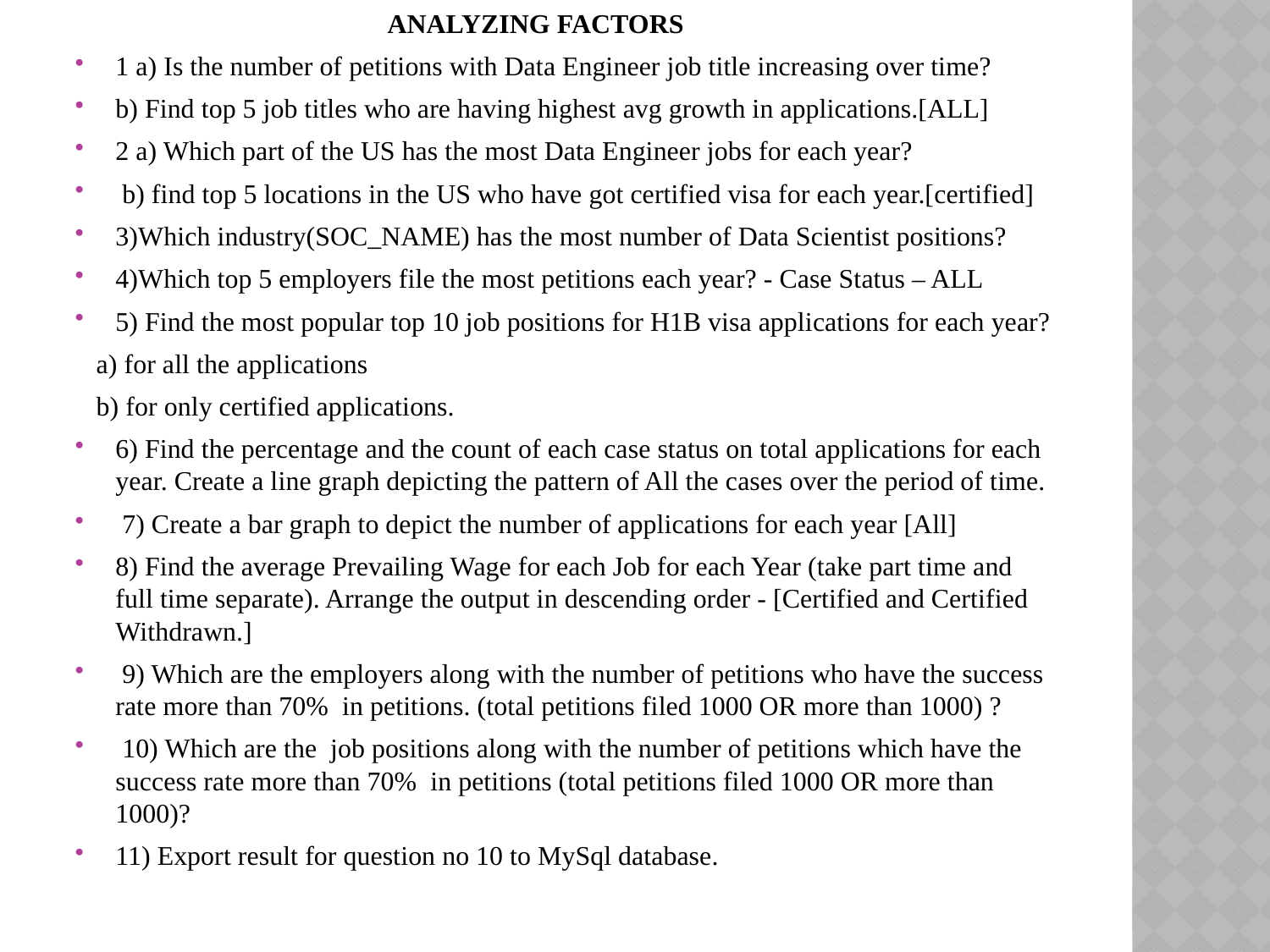

ANALYZING FACTORS
1 a) Is the number of petitions with Data Engineer job title increasing over time?
b) Find top 5 job titles who are having highest avg growth in applications.[ALL]
2 a) Which part of the US has the most Data Engineer jobs for each year?
 b) find top 5 locations in the US who have got certified visa for each year.[certified]
3)Which industry(SOC_NAME) has the most number of Data Scientist positions?
4)Which top 5 employers file the most petitions each year? - Case Status – ALL
5) Find the most popular top 10 job positions for H1B visa applications for each year?
   a) for all the applications
   b) for only certified applications.
6) Find the percentage and the count of each case status on total applications for each year. Create a line graph depicting the pattern of All the cases over the period of time.
 7) Create a bar graph to depict the number of applications for each year [All]
8) Find the average Prevailing Wage for each Job for each Year (take part time and full time separate). Arrange the output in descending order - [Certified and Certified Withdrawn.]
 9) Which are the employers along with the number of petitions who have the success rate more than 70%  in petitions. (total petitions filed 1000 OR more than 1000) ?
 10) Which are the  job positions along with the number of petitions which have the success rate more than 70%  in petitions (total petitions filed 1000 OR more than 1000)?
11) Export result for question no 10 to MySql database.

#